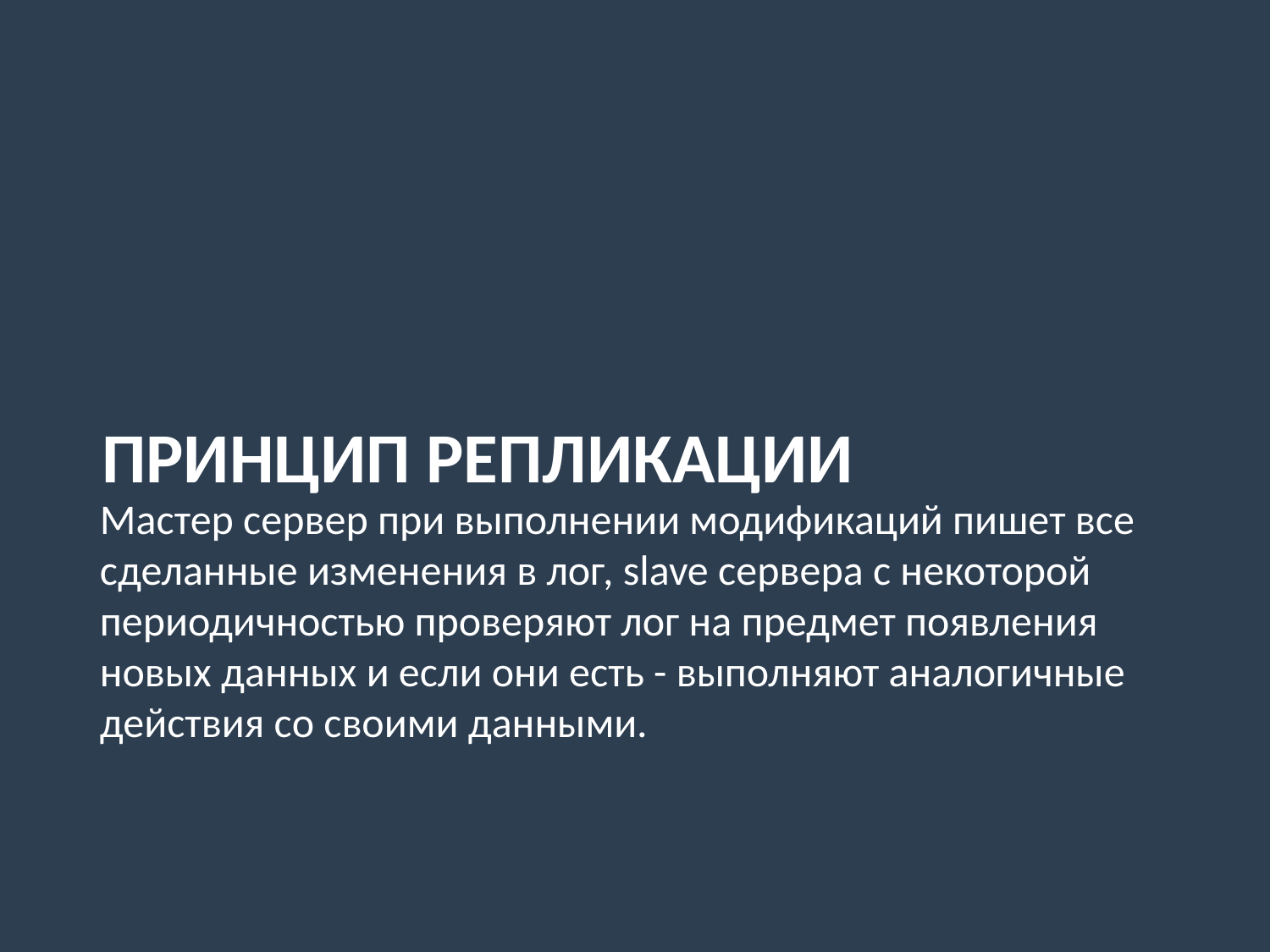

ПРИНЦИП РЕПЛИКАЦИИ
Мастер сервер при выполнении модификаций пишет все сделанные изменения в лог, slave сервера с некоторой периодичностью проверяют лог на предмет появления новых данных и если они есть - выполняют аналогичные действия со своими данными.